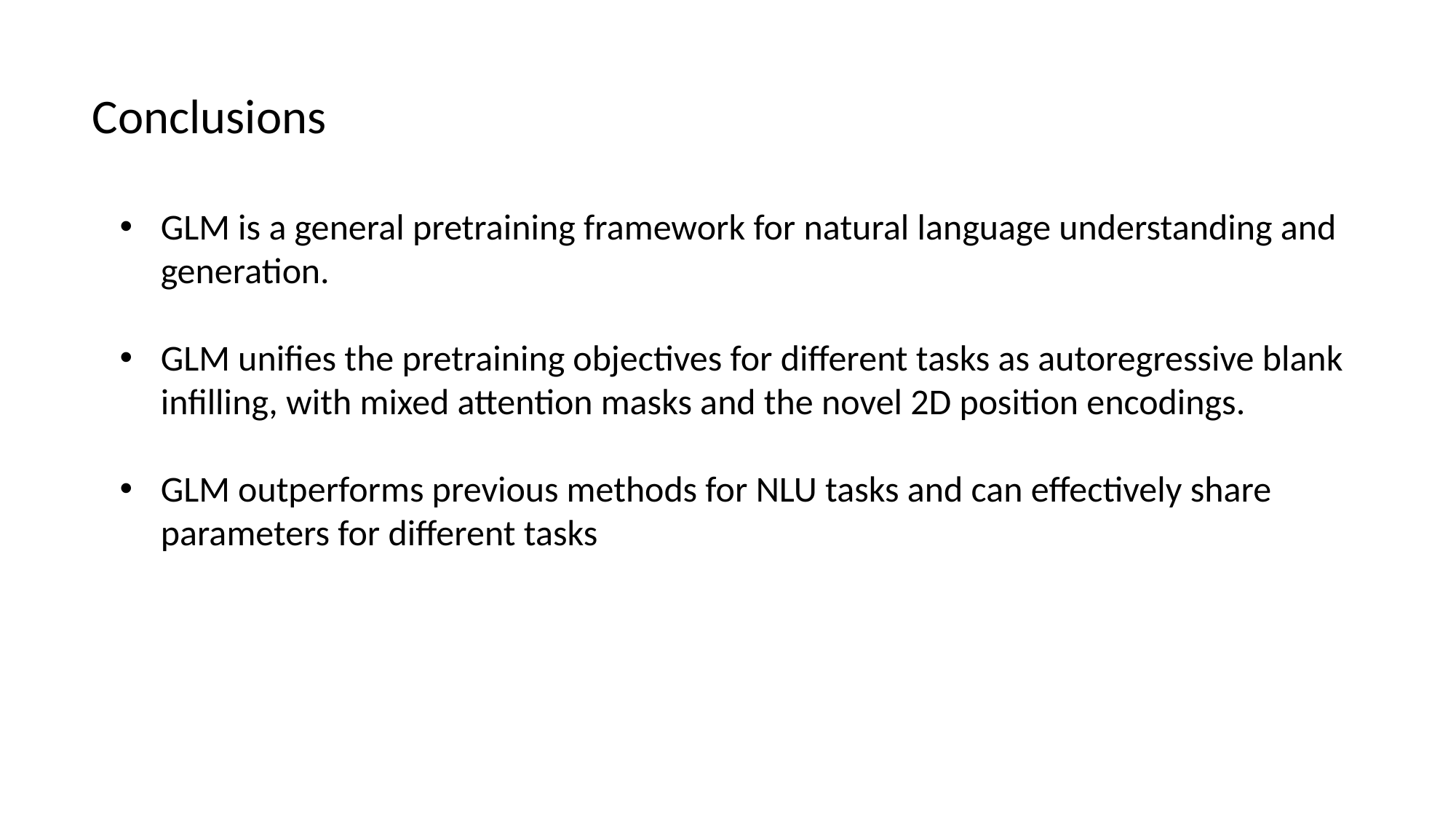

Conclusions
GLM is a general pretraining framework for natural language understanding and generation.

GLM unifies the pretraining objectives for different tasks as autoregressive blank infilling, with mixed attention masks and the novel 2D position encodings.

GLM outperforms previous methods for NLU tasks and can effectively share parameters for different tasks